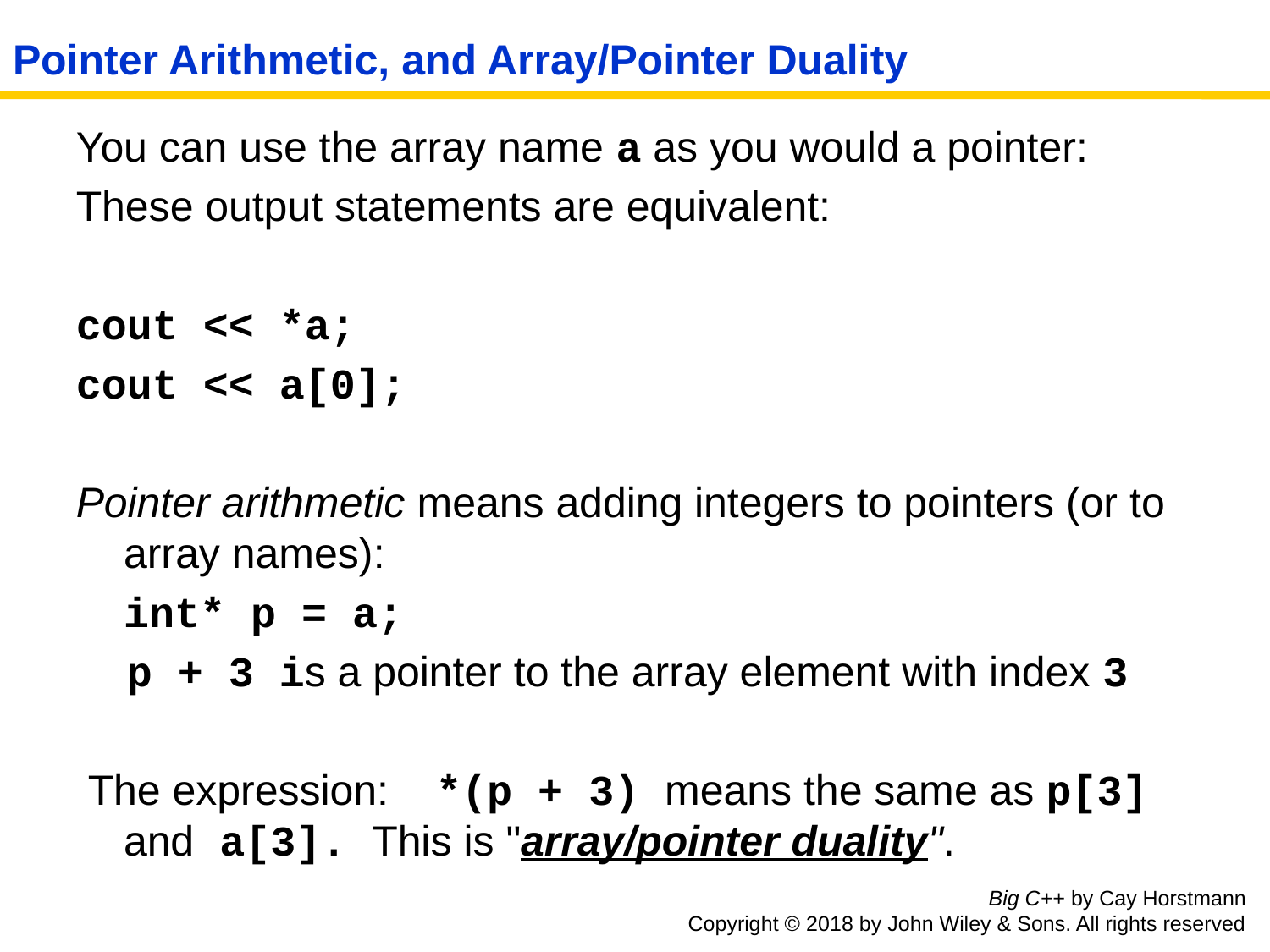

# Pointer Arithmetic, and Array/Pointer Duality

You can use the array name a as you would a pointer:
These output statements are equivalent:

cout << *a;
cout << a[0];

Pointer arithmetic means adding integers to pointers (or to  array names):
	int* p = a;
  p + 3 is a pointer to the array element with index 3

 The expression:    *(p + 3) means the same as p[3] and a[3]. This is "array/pointer duality".
Big C++ by Cay Horstmann
Copyright © 2018 by John Wiley & Sons. All rights reserved